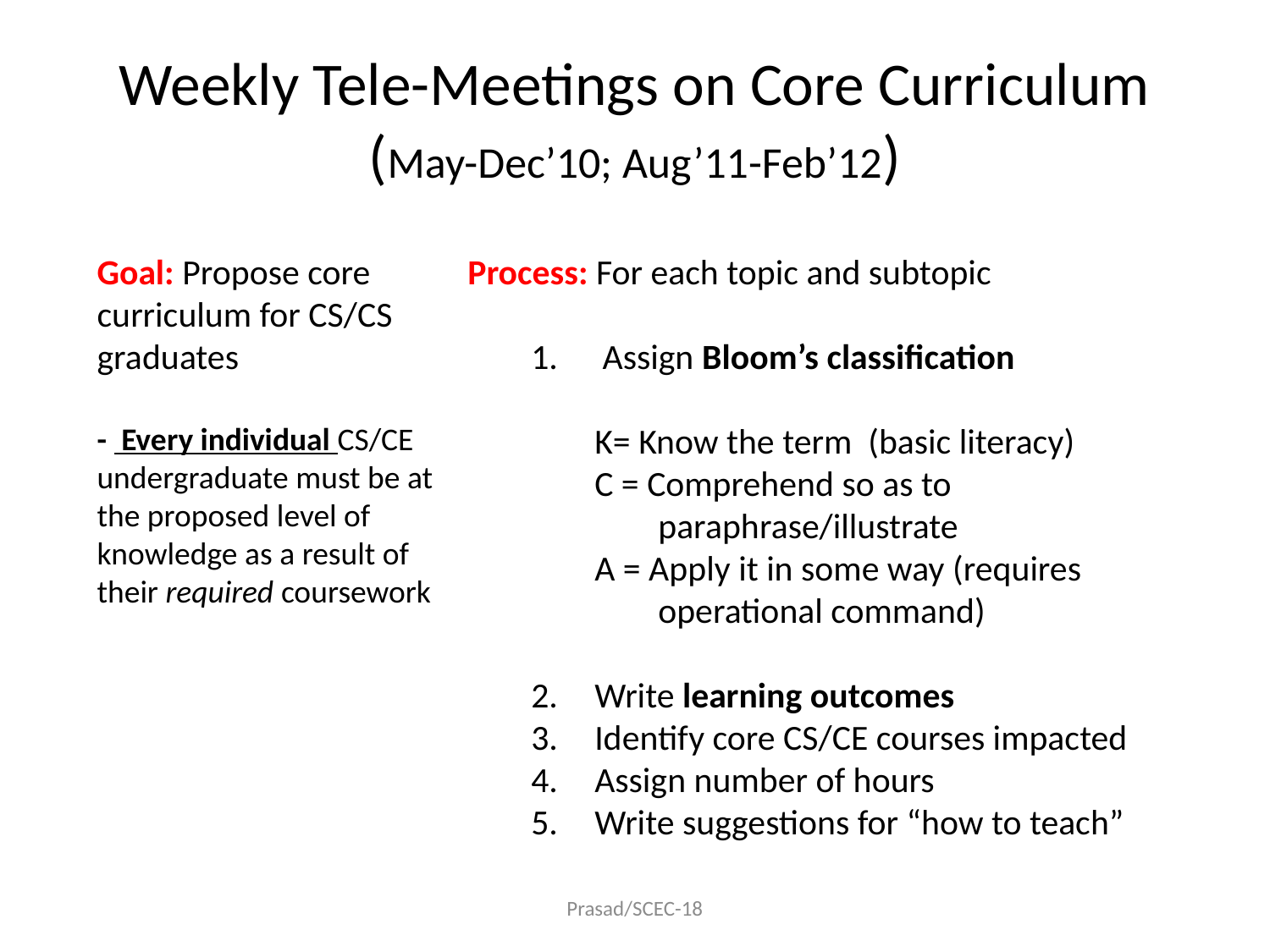

# Weekly Tele-Meetings on Core Curriculum (May-Dec’10; Aug’11-Feb’12)

Goal: Propose core curriculum for CS/CS graduates

-  Every individual CS/CE undergraduate must be at the proposed level of knowledge as a result of their required coursework
Process: For each topic and subtopic

 Assign Bloom’s classification

K= Know the term  (basic literacy)
C = Comprehend so as to paraphrase/illustrate
A = Apply it in some way (requires operational command)

Write learning outcomes
Identify core CS/CE courses impacted
Assign number of hours
Write suggestions for “how to teach”

Prasad/SCEC-18